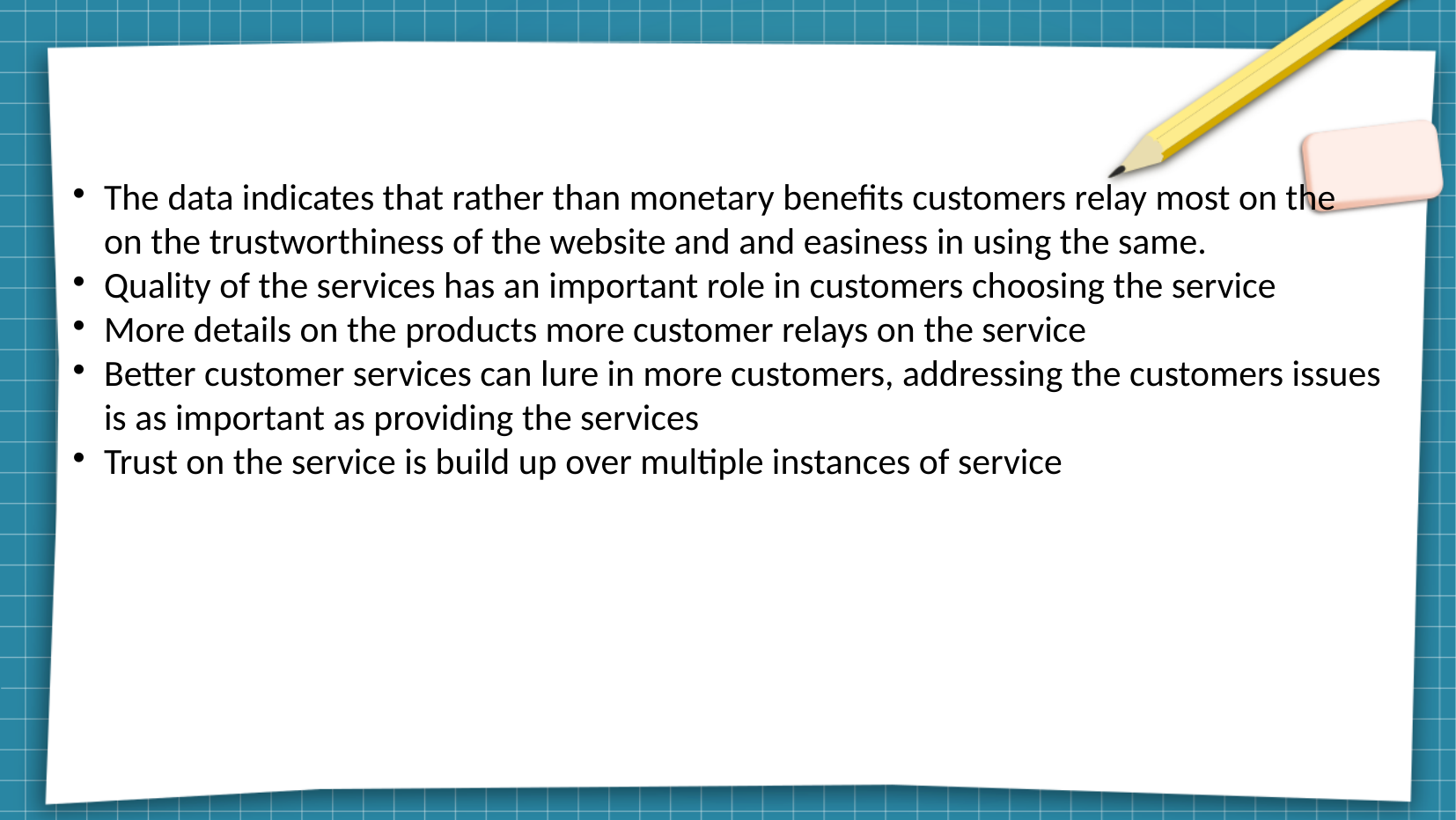

The data indicates that rather than monetary benefits customers relay most on the on the trustworthiness of the website and and easiness in using the same.
Quality of the services has an important role in customers choosing the service
More details on the products more customer relays on the service
Better customer services can lure in more customers, addressing the customers issues is as important as providing the services
Trust on the service is build up over multiple instances of service